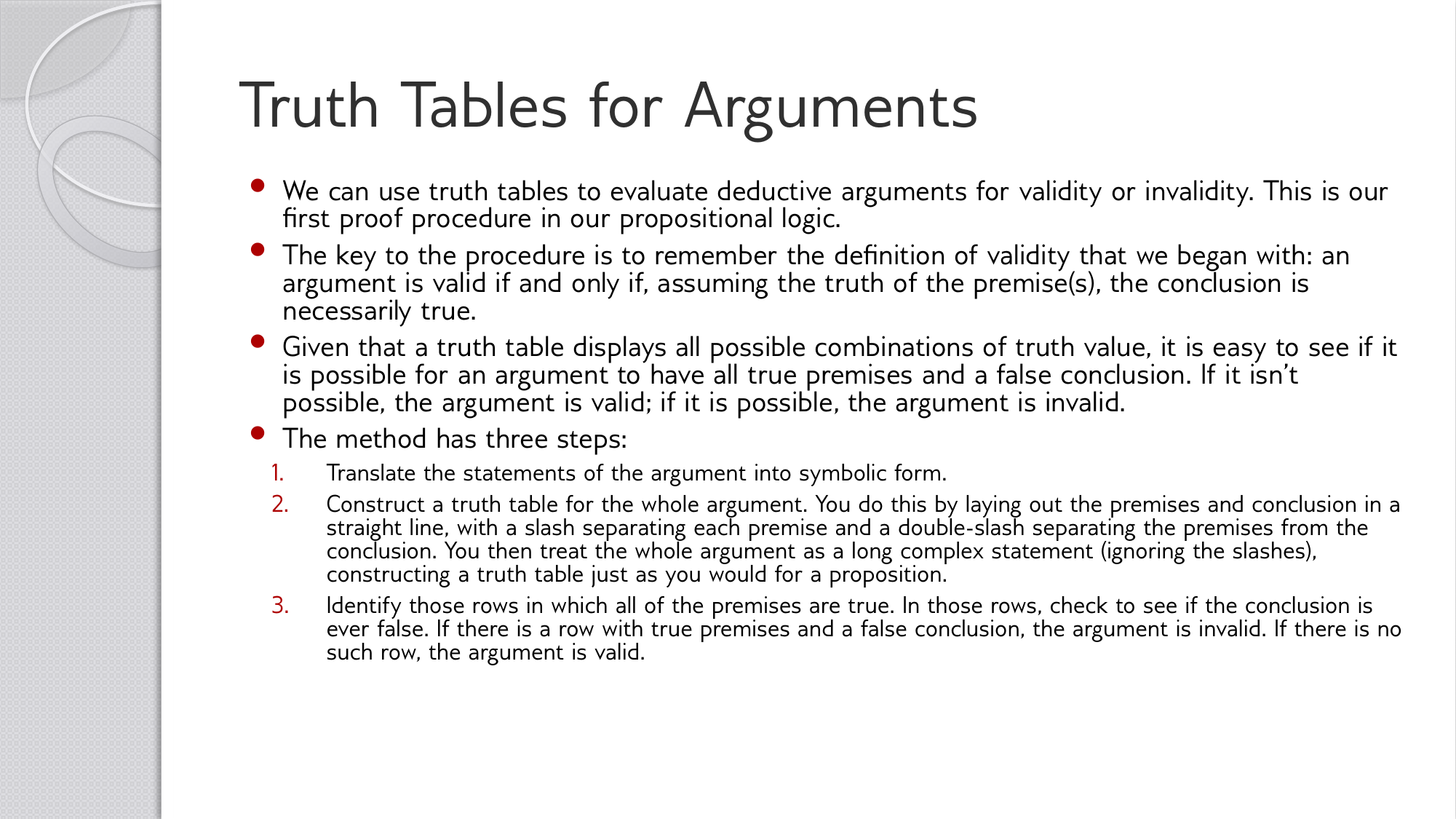

# Truth Tables for Arguments
We can use truth tables to evaluate deductive arguments for validity or invalidity. This is our first proof procedure in our propositional logic.
The key to the procedure is to remember the definition of validity that we began with: an argument is valid if and only if, assuming the truth of the premise(s), the conclusion is necessarily true.
Given that a truth table displays all possible combinations of truth value, it is easy to see if it is possible for an argument to have all true premises and a false conclusion. If it isn’t possible, the argument is valid; if it is possible, the argument is invalid.
The method has three steps:
Translate the statements of the argument into symbolic form.
Construct a truth table for the whole argument. You do this by laying out the premises and conclusion in a straight line, with a slash separating each premise and a double-slash separating the premises from the conclusion. You then treat the whole argument as a long complex statement (ignoring the slashes), constructing a truth table just as you would for a proposition.
Identify those rows in which all of the premises are true. In those rows, check to see if the conclusion is ever false. If there is a row with true premises and a false conclusion, the argument is invalid. If there is no such row, the argument is valid.